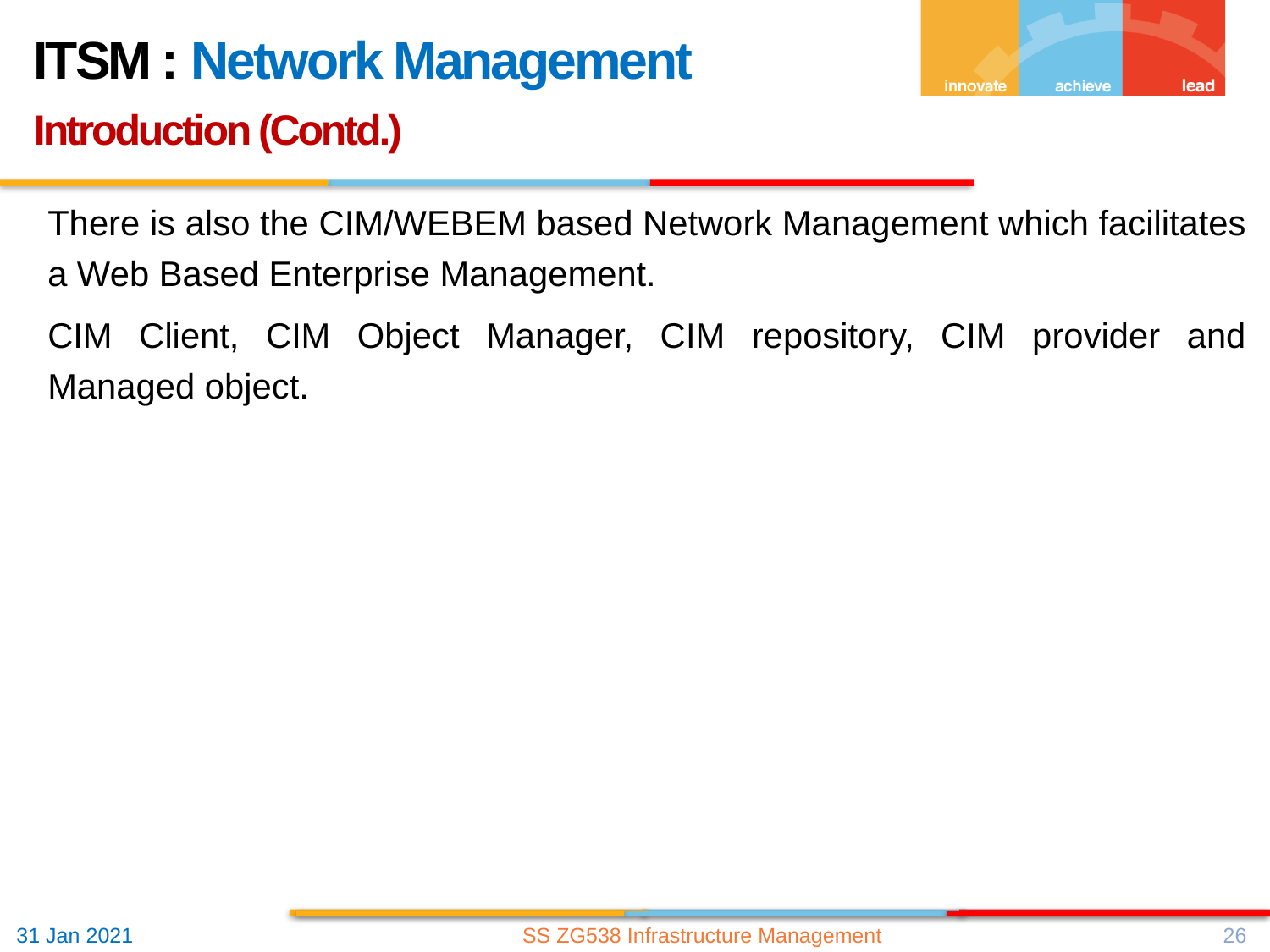

ITSM : Network Management
Introduction (Contd.)
There is also the CIM/WEBEM based Network Management which facilitates a Web Based Enterprise Management.
CIM Client, CIM Object Manager, CIM repository, CIM provider and Managed object.

SS ZG538 Infrastructure Management
26